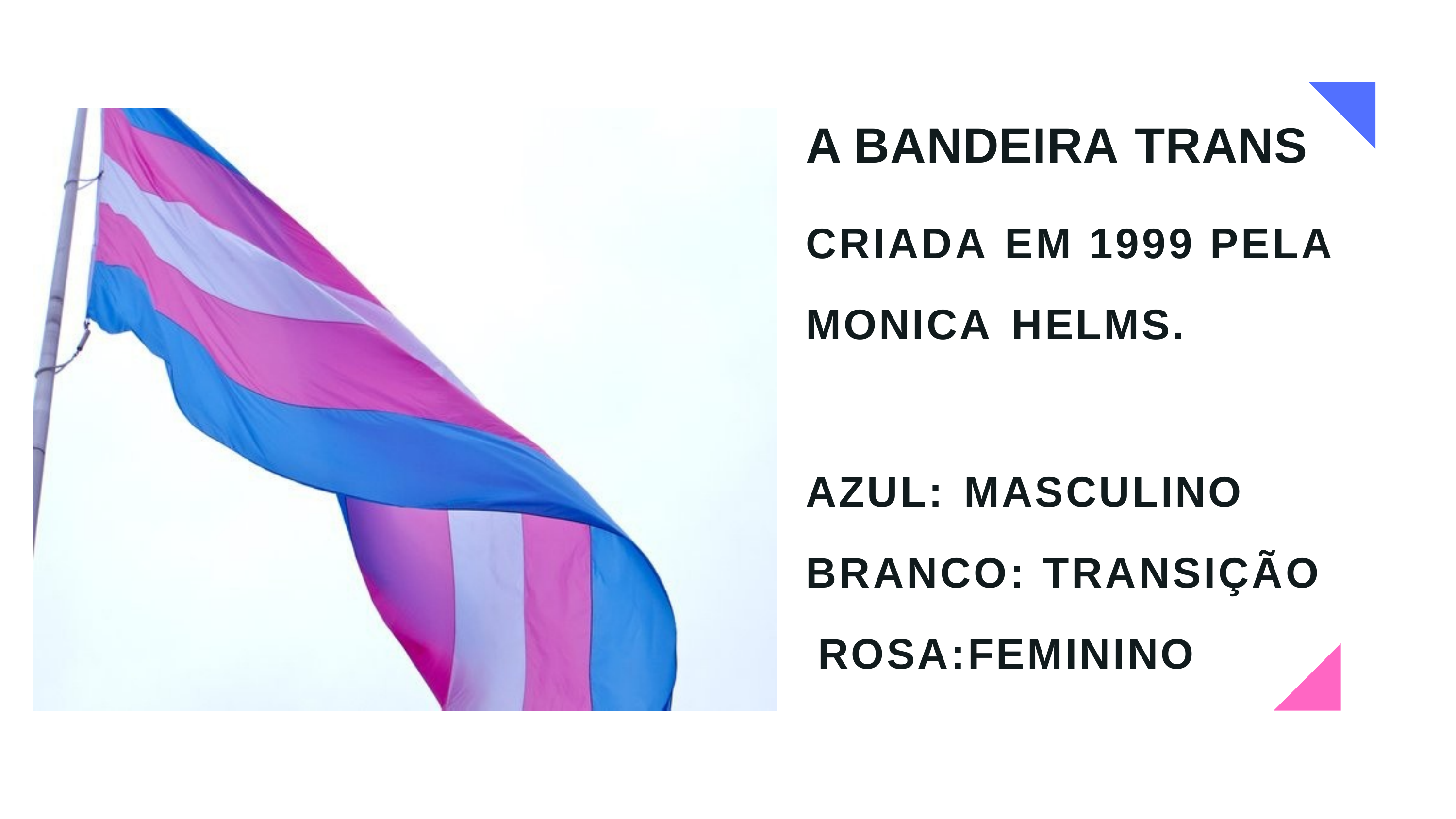

# A BANDEIRA TRANS
CRIADA	EM	1999	PELA
MONICA	HELMS.

AZUL:	MASCULINO
BRANCO:	TRANSIÇÃO  ROSA:FEMININO